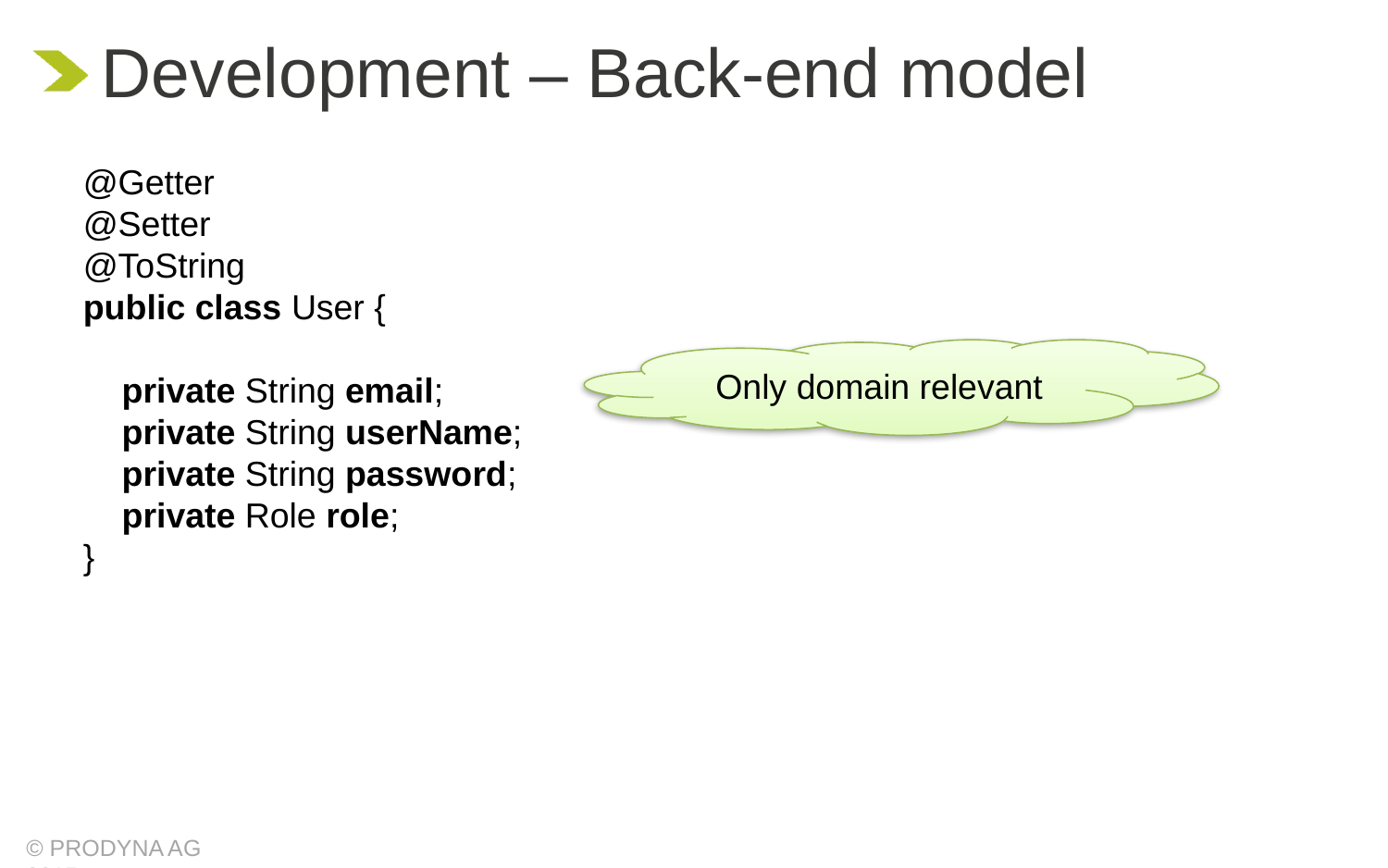

Development – Back-end model

@Getter
@Setter
@ToString
public class User {
    private String email;
    private String userName;
    private String password;
    private Role role;
}
Only domain relevant